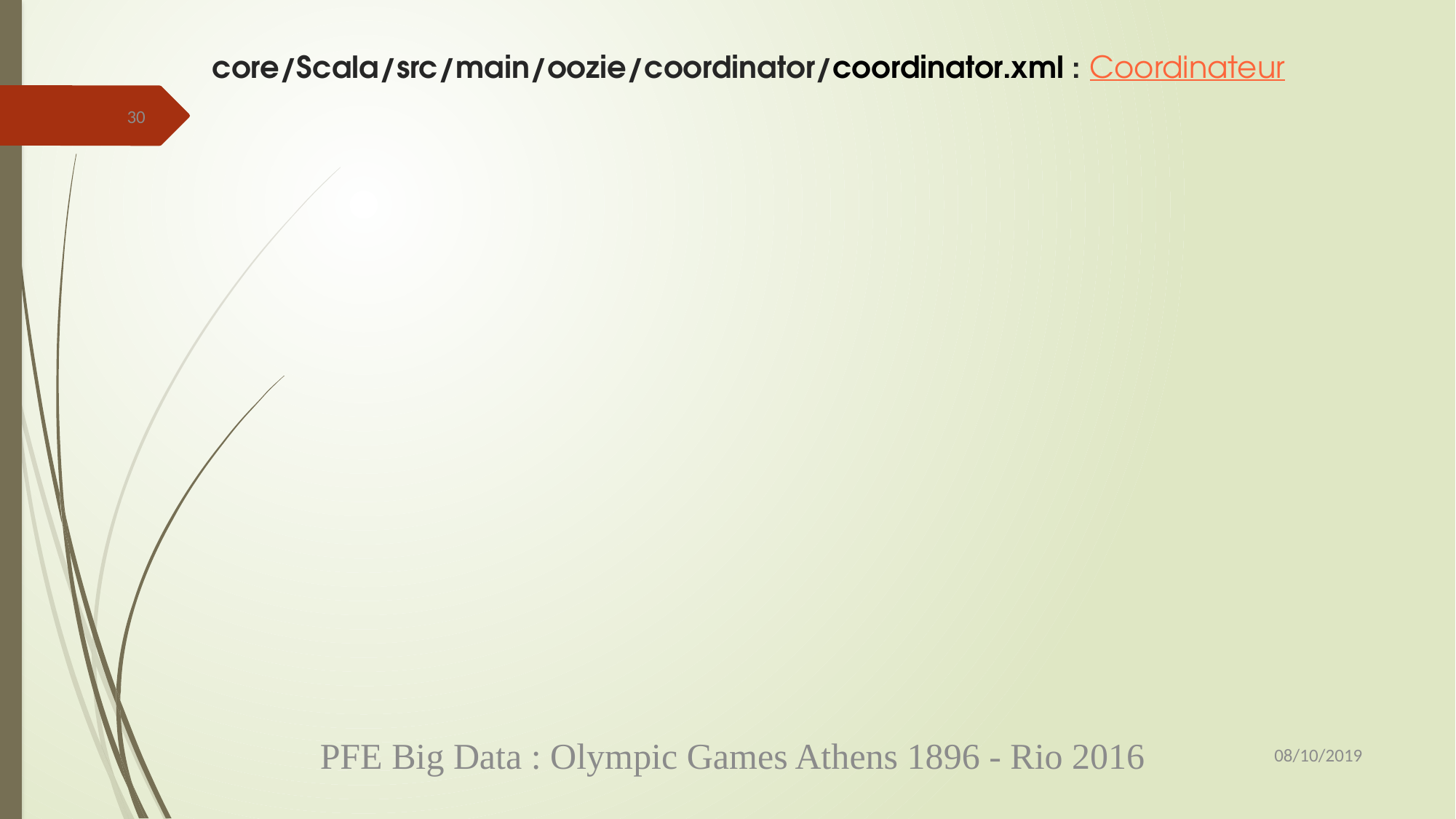

# core/Scala/src/main/oozie/coordinator/coordinator.xml : Coordinateur
30
08/10/2019
PFE Big Data : Olympic Games Athens 1896 - Rio 2016